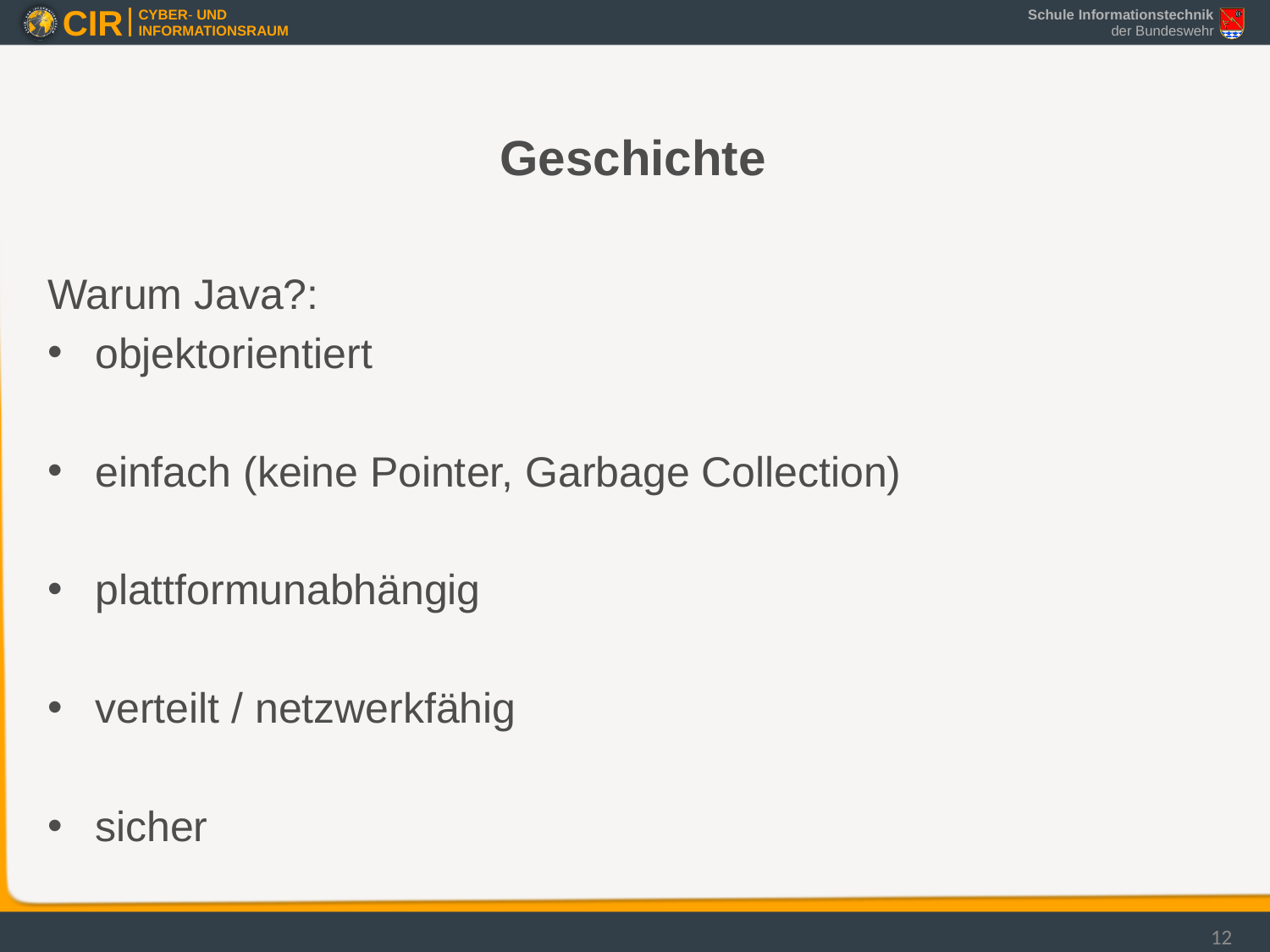

# Geschichte
Warum Java?:
objektorientiert

einfach (keine Pointer, Garbage Collection)

plattformunabhängig

verteilt / netzwerkfähig

sicher

12